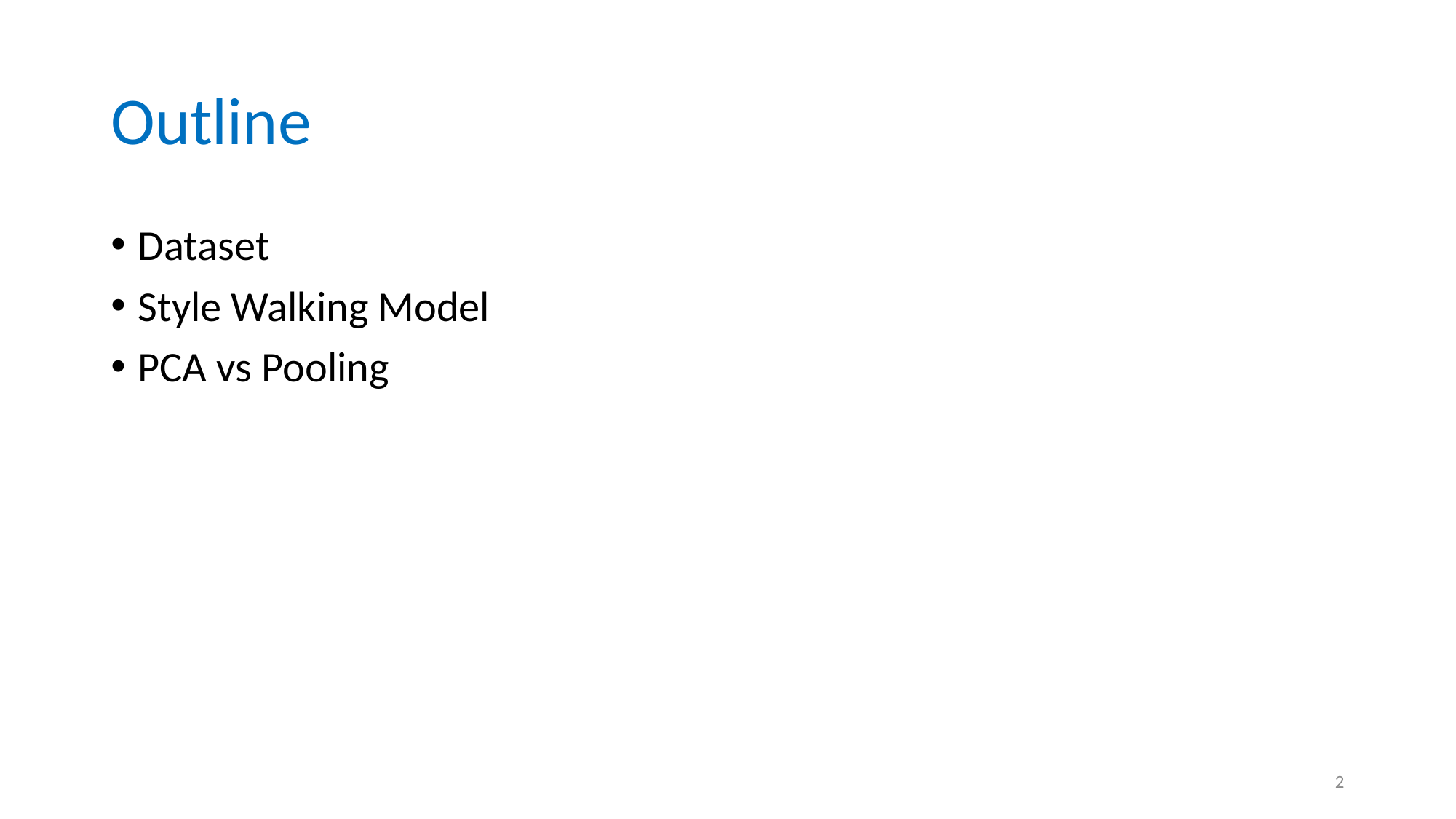

# Outline
Dataset
Style Walking Model
PCA vs Pooling
2